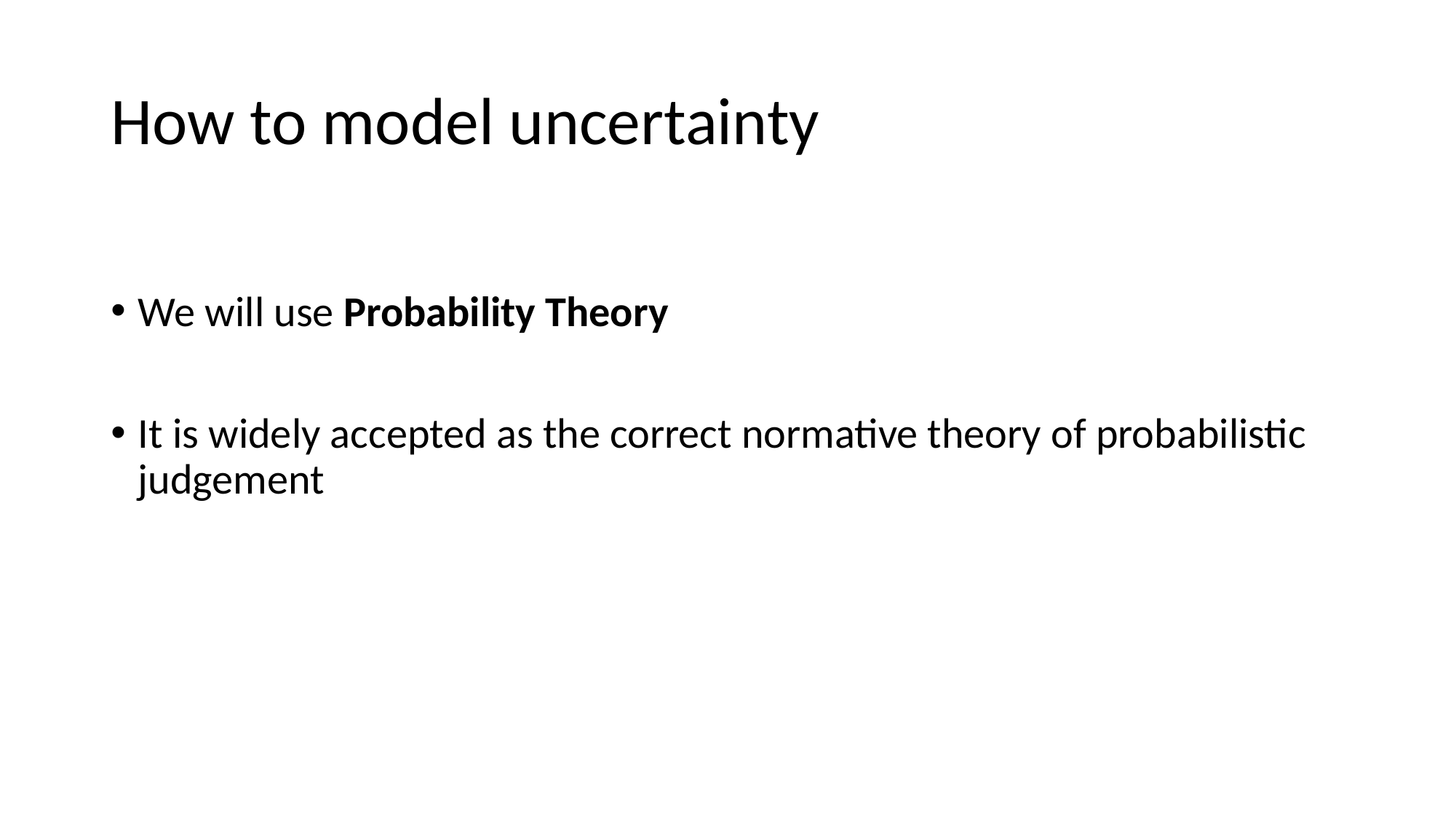

# How to model uncertainty

We will use Probability Theory

It is widely accepted as the correct normative theory of probabilistic judgement